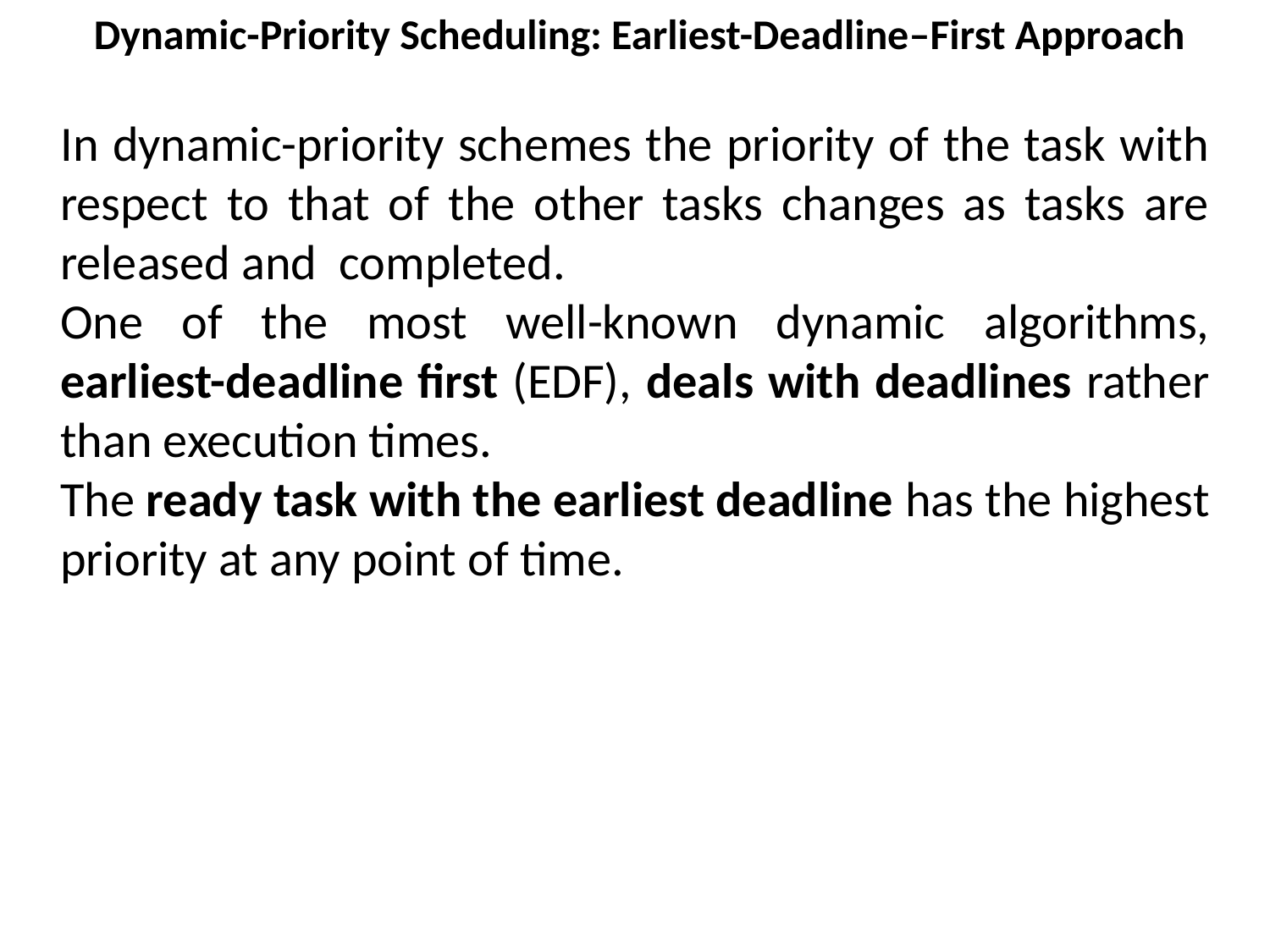

# Dynamic-Priority Scheduling: Earliest-Deadline–First Approach
In dynamic-priority schemes the priority of the task with respect to that of the other tasks changes as tasks are released and  completed.
One of the most well-known dynamic algorithms, earliest-deadline first (EDF), deals with deadlines rather than execution times.
The ready task with the earliest deadline has the highest priority at any point of time.